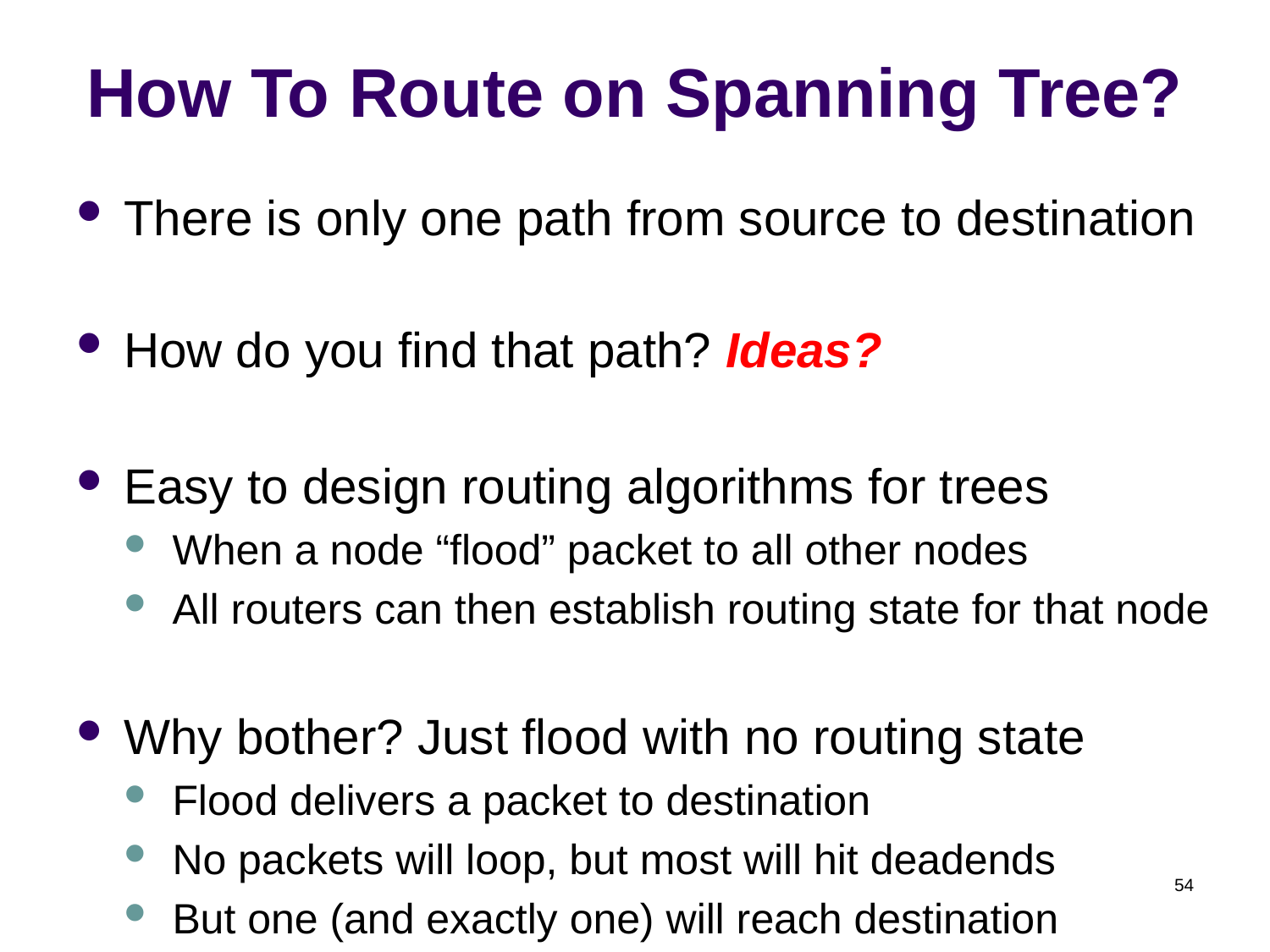

# How To Route on Spanning Tree?
There is only one path from source to destination

How do you find that path? Ideas?

Easy to design routing algorithms for trees
When a node “flood” packet to all other nodes
All routers can then establish routing state for that node

Why bother? Just flood with no routing state
Flood delivers a packet to destination
No packets will loop, but most will hit deadends
But one (and exactly one) will reach destination

54